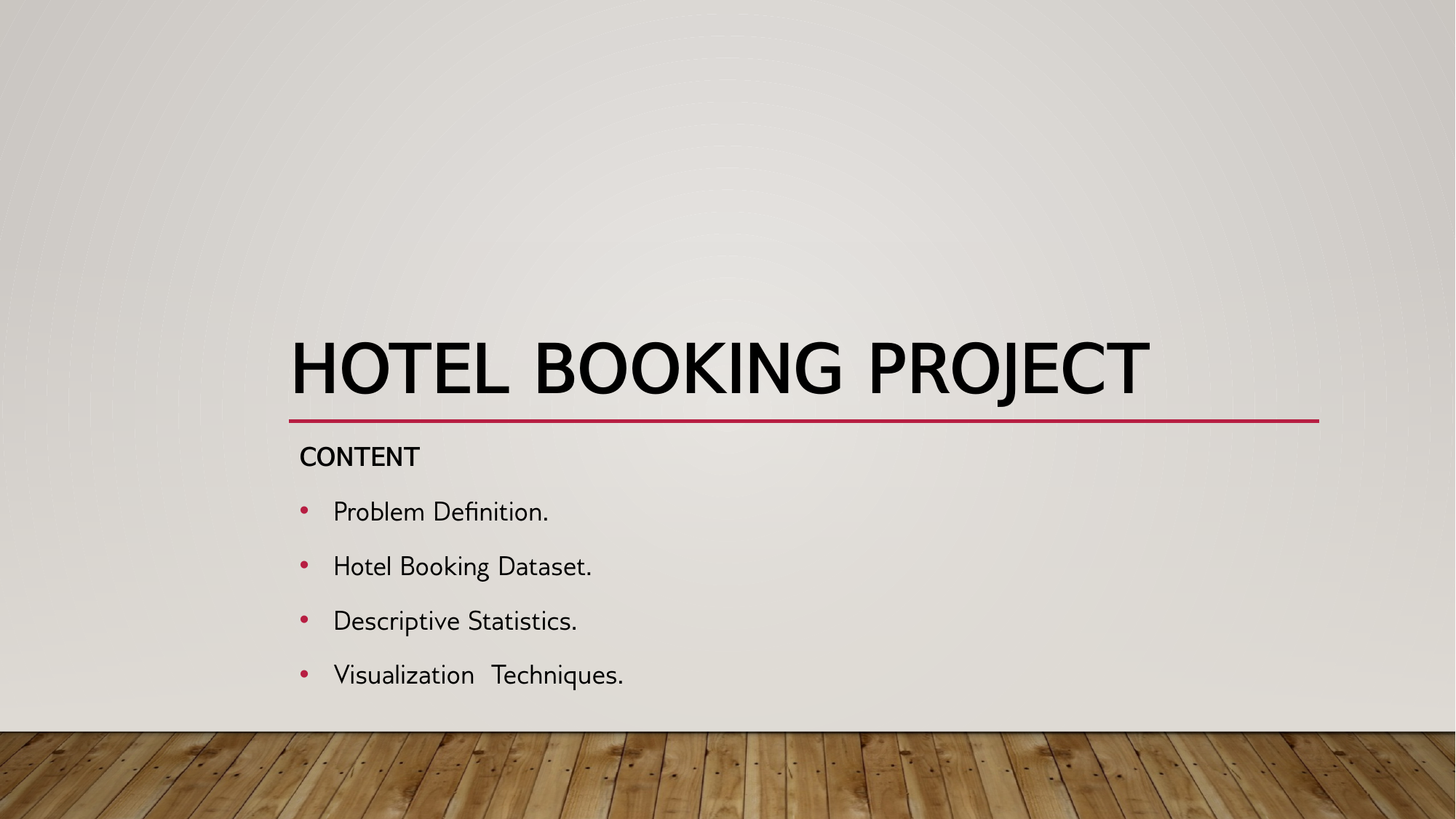

# Hotel booking project
Content
Problem Definition.
Hotel Booking Dataset.
Descriptive Statistics.
Visualization  Techniques.